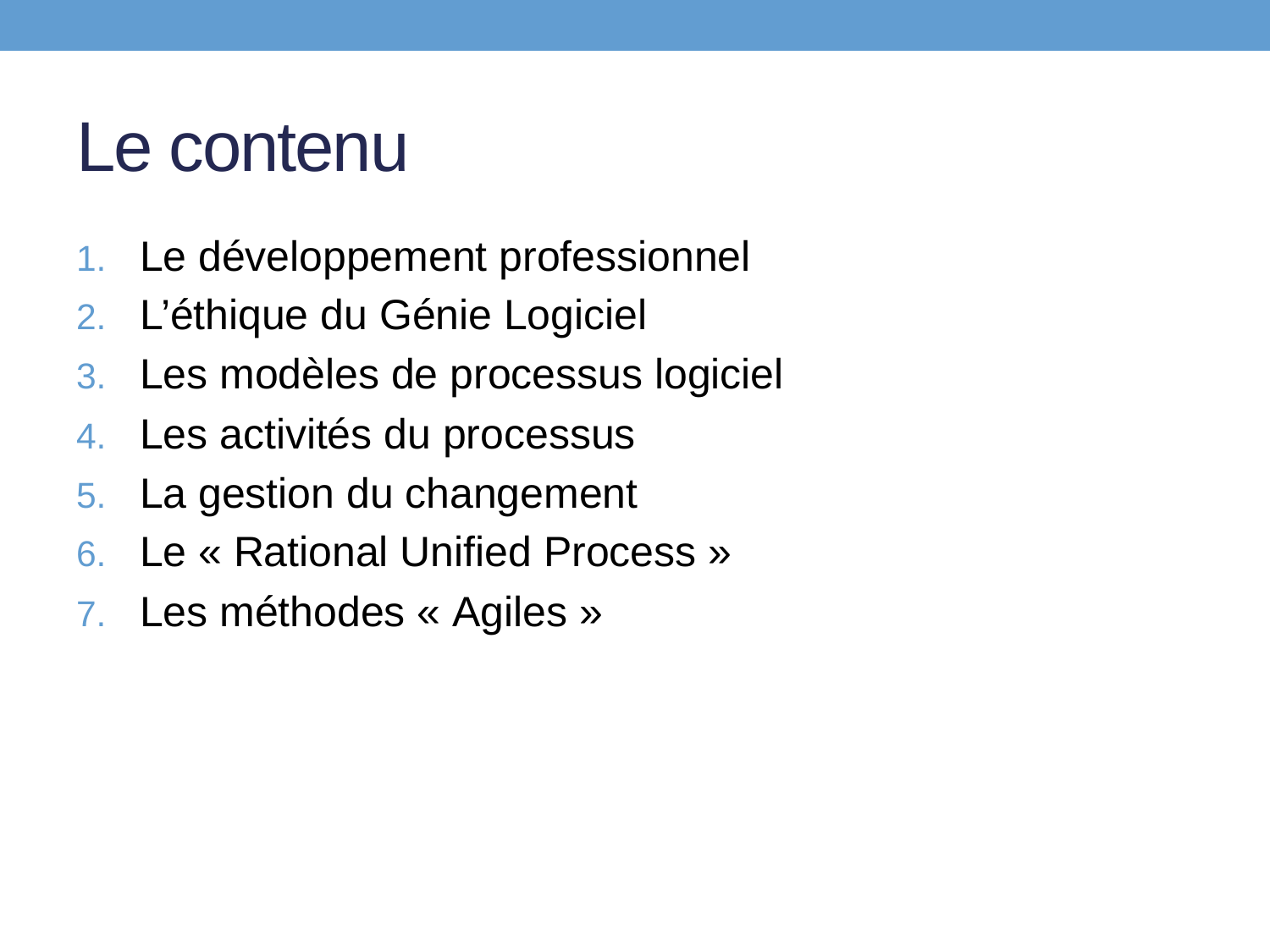

# Le contenu
Le développement professionnel
L’éthique du Génie Logiciel
Les modèles de processus logiciel
Les activités du processus
La gestion du changement
Le « Rational Unified Process »
Les méthodes « Agiles »